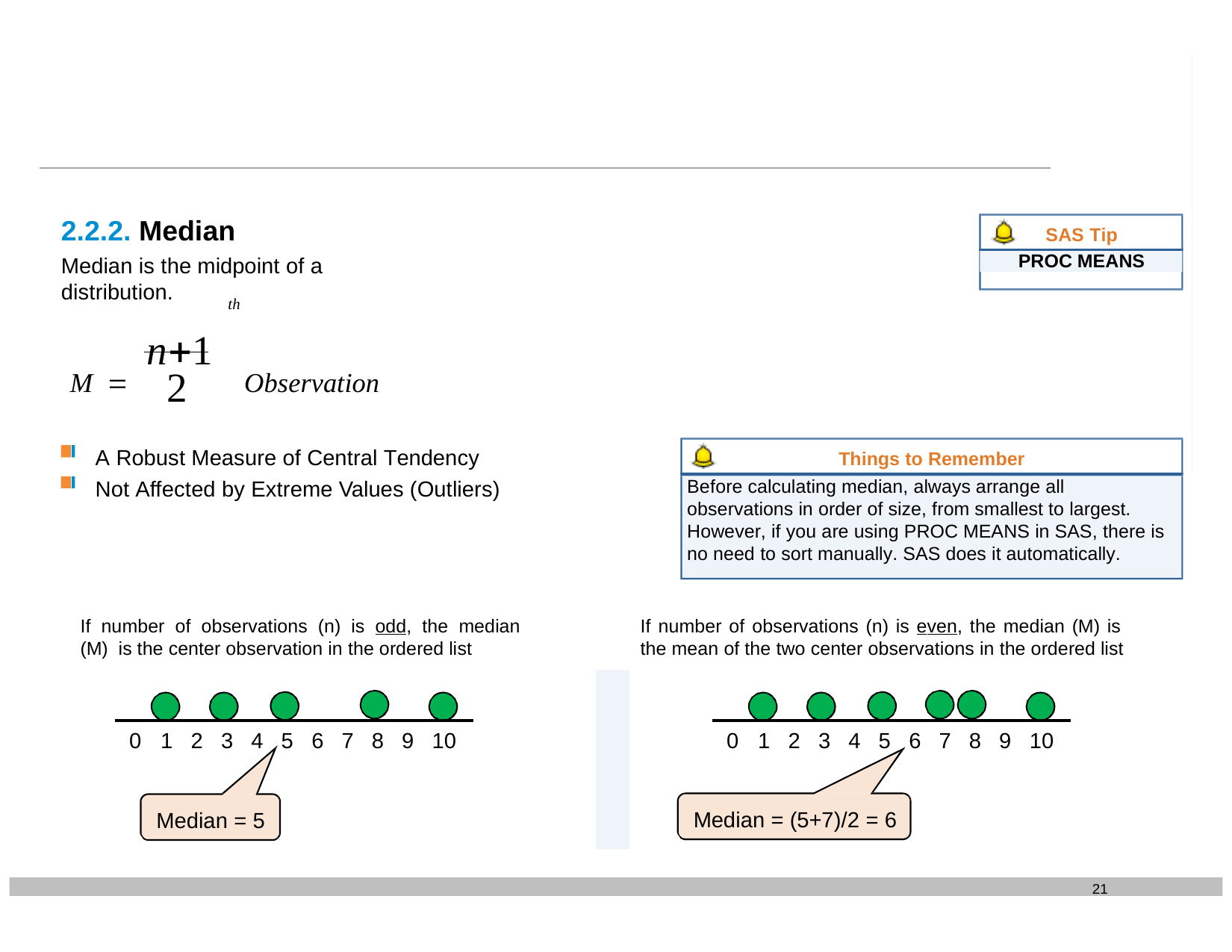

2.2.2. Median
Median is the midpoint of a distribution.

SAS Tip

PROC MEANS
th
  n+1
M  =  	  Observation

2

A Robust Measure of Central Tendency Not Affected by Extreme Values (Outliers)

Things to Remember

Before calculating median, always arrange all observations in order of size, from smallest to largest. However, if you are using PROC MEANS in SAS, there is no need to sort manually. SAS does it automatically.

If  number  of  observations  (n)  is  odd,  the  median  (M)  is the center observation in the ordered list
If number of observations (n) is even, the median (M) is the mean of the two center observations in the ordered list

0	1	2	3	4	5	6	7	8	9	10
0	1	2	3	4	5	6	7	8	9	10

Median = (5+7)/2 = 6
Median = 5

21